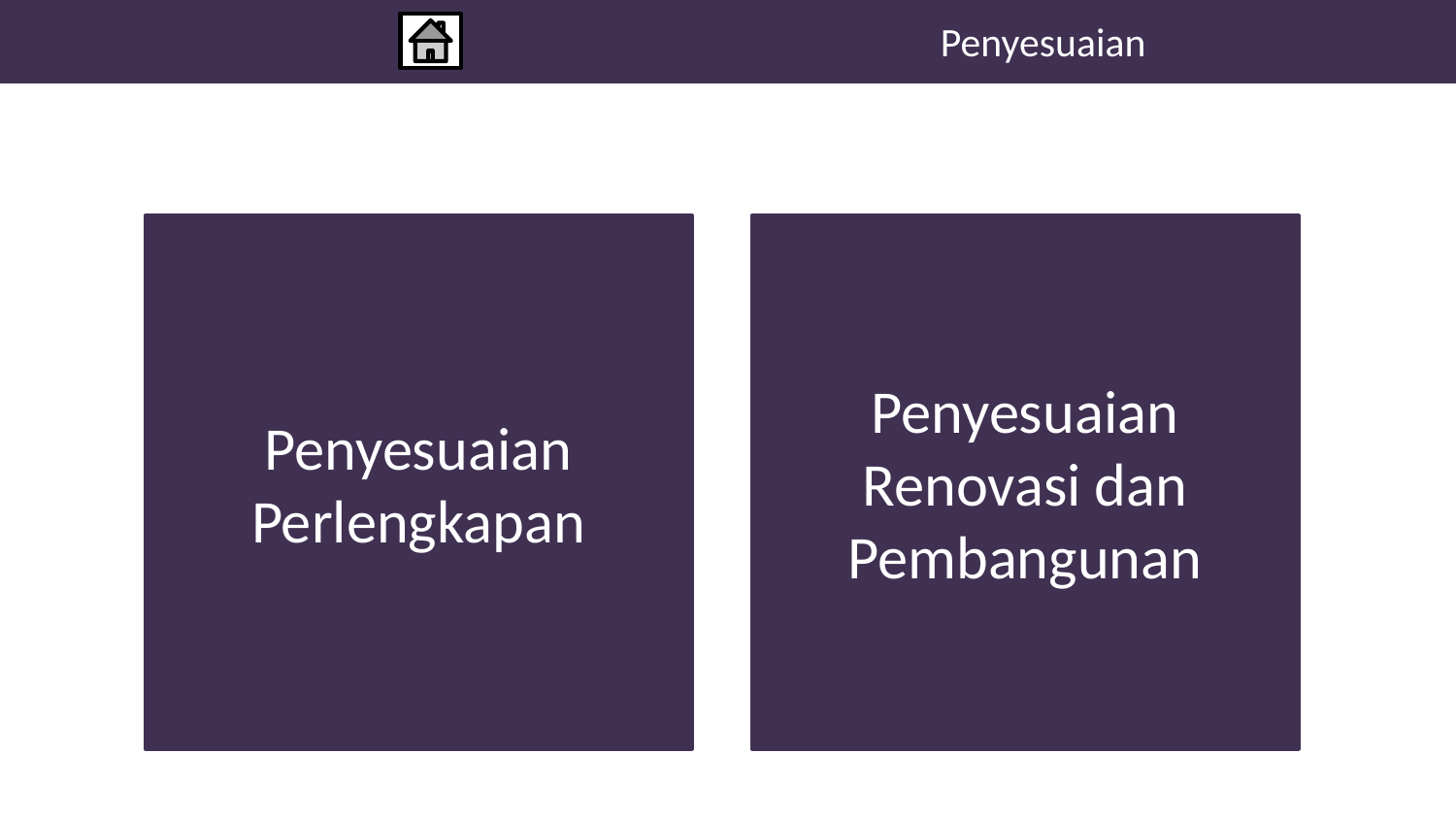

Penyesuaian

Penyesuaian Perlengkapan
Penyesuaian
Renovasi dan Pembangunan